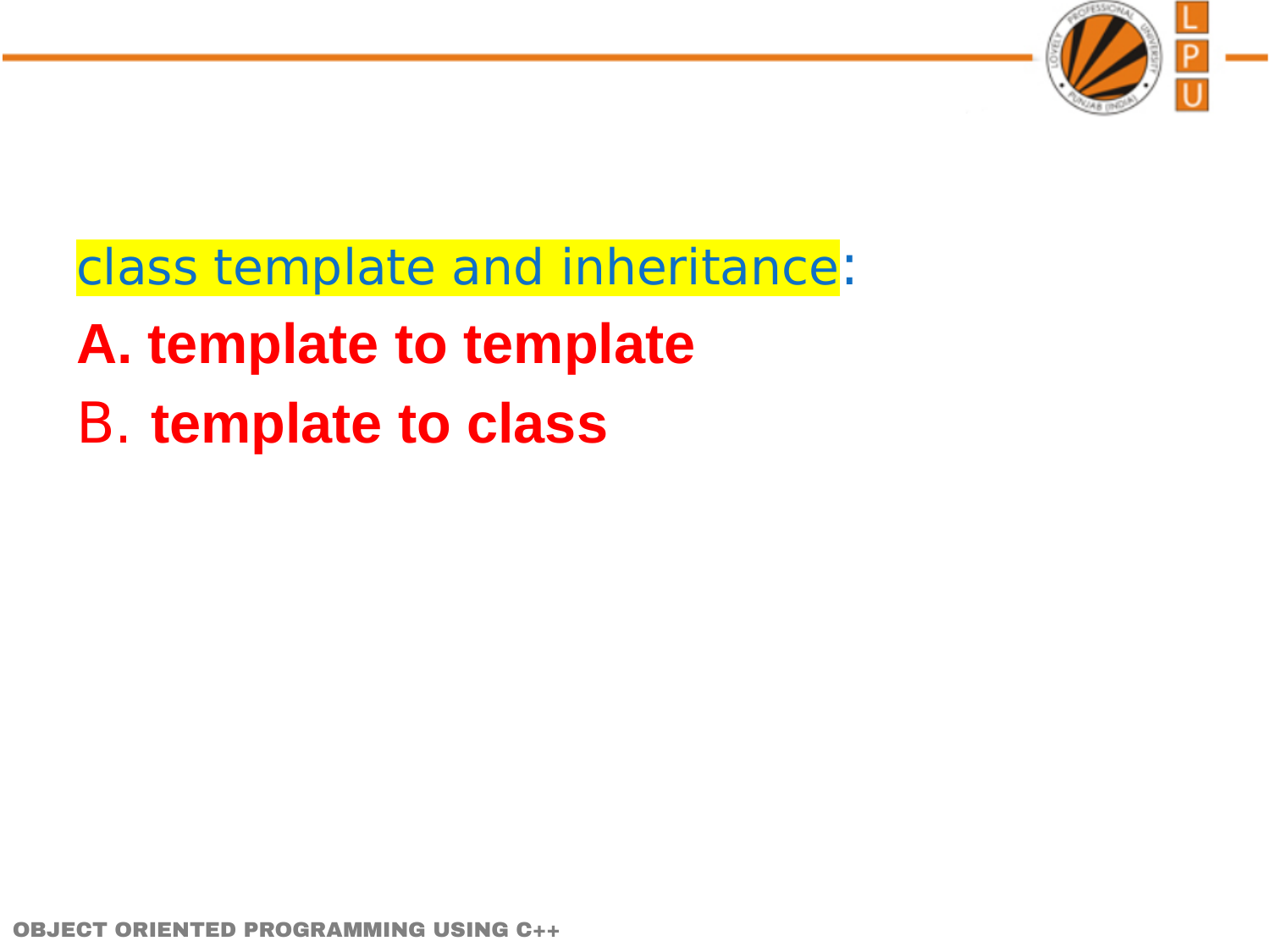

class template and inheritance:
template to template
B. template to class